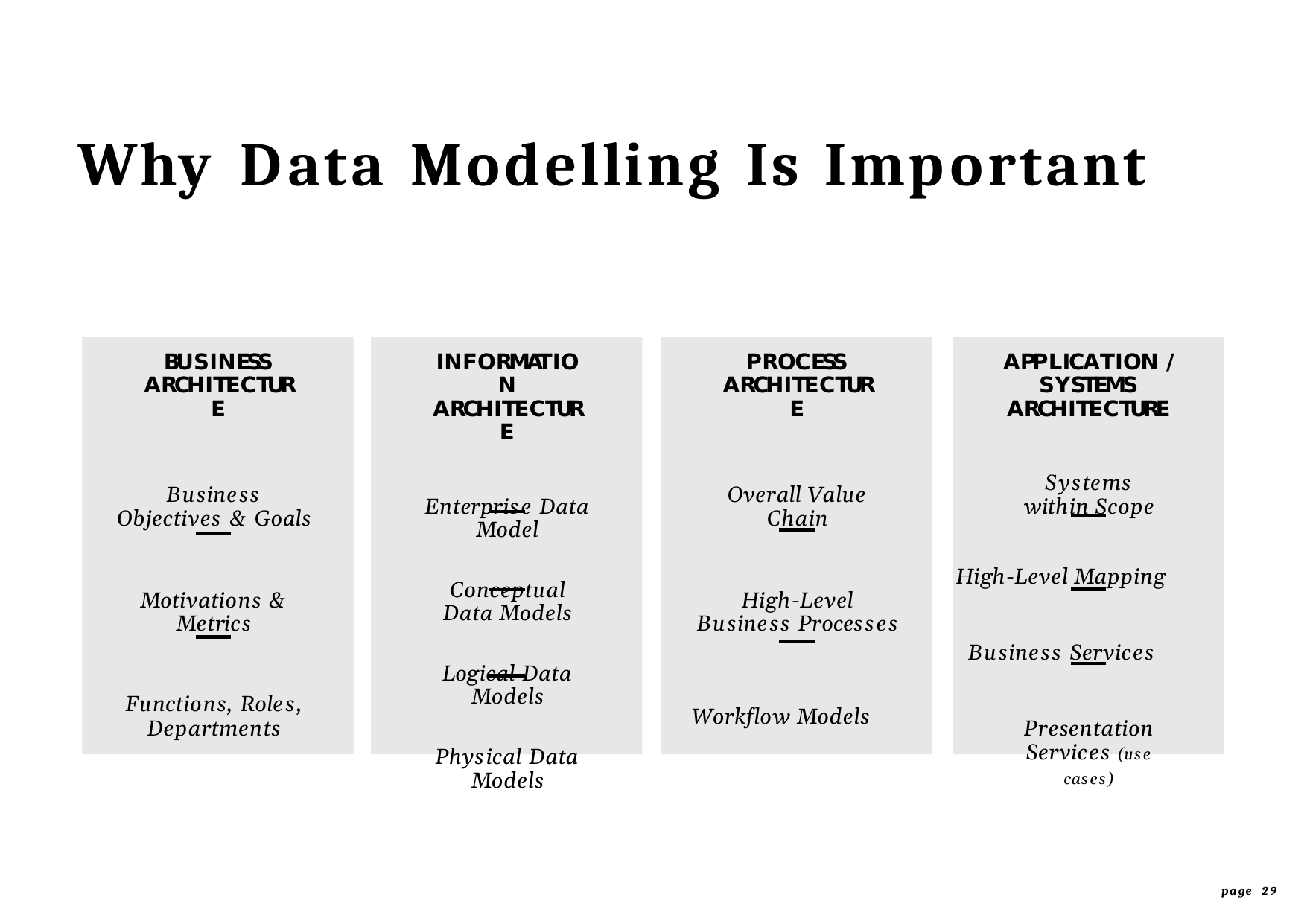

# Why	Data	Modelling	Is	Important

BUSINESS ARCHITECTURE

Business Objectives & Goals

Motivations & Metrics

Functions, Roles,
Departments

INFORMATION ARCHITECTURE

Enterprise Data Model

Conceptual Data Models

Logical Data Models

Physical Data Models

PROCESS ARCHITECTURE

Overall Value Chain

High-Level Business Processes

Workflow Models

APPLICATION / SYSTEMS ARCHITECTURE

Systems within Scope

High-Level Mapping

Business Services

Presentation Services (use cases)

page   29